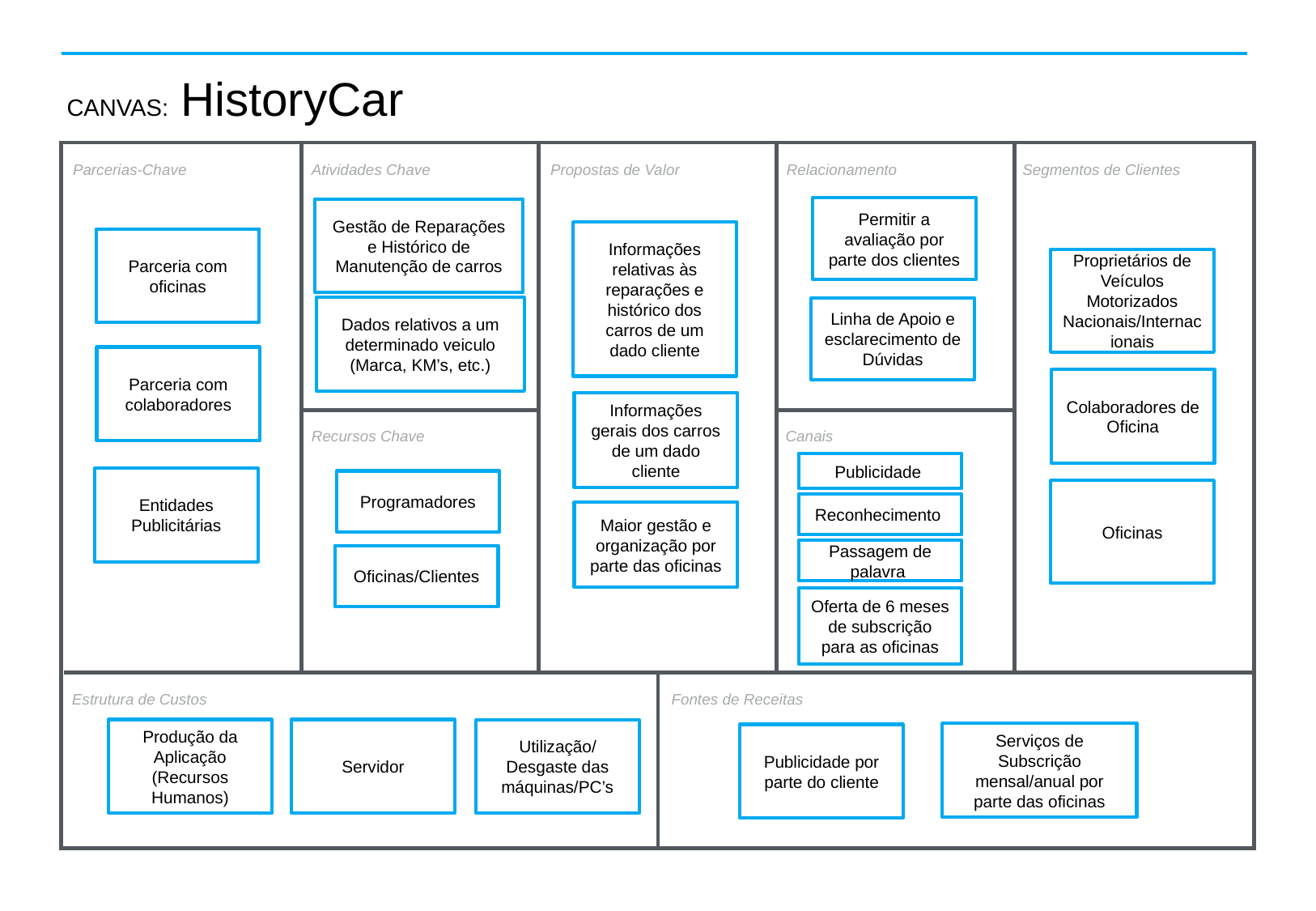

CANVAS: HistoryCar

Parcerias-Chave
Atividades Chave
Propostas de Valor
Segmentos de Clientes
Relacionamento
Recursos Chave
Canais
Estrutura de Custos
Fontes de Receitas
Permitir a avaliação por parte dos clientes
Gestão de Reparações e Histórico de Manutenção de carros
Informações relativas às reparações e histórico dos carros de um dado cliente
Parceria com oficinas
Proprietários de Veículos Motorizados Nacionais/Internacionais
Dados relativos a um determinado veiculo (Marca, KM’s, etc.)
Linha de Apoio e esclarecimento de Dúvidas
Parceria com colaboradores
Colaboradores de Oficina
Informações gerais dos carros de um dado cliente
Publicidade
Entidades Publicitárias
Programadores
Oficinas
Reconhecimento
Maior gestão e organização por parte das oficinas
Passagem de palavra
Oficinas/Clientes
Oferta de 6 meses de subscrição para as oficinas
Produção da Aplicação (Recursos Humanos)
Servidor
Utilização/Desgaste das máquinas/PC’s
Serviços de Subscrição mensal/anual por parte das oficinas
Publicidade por parte do cliente